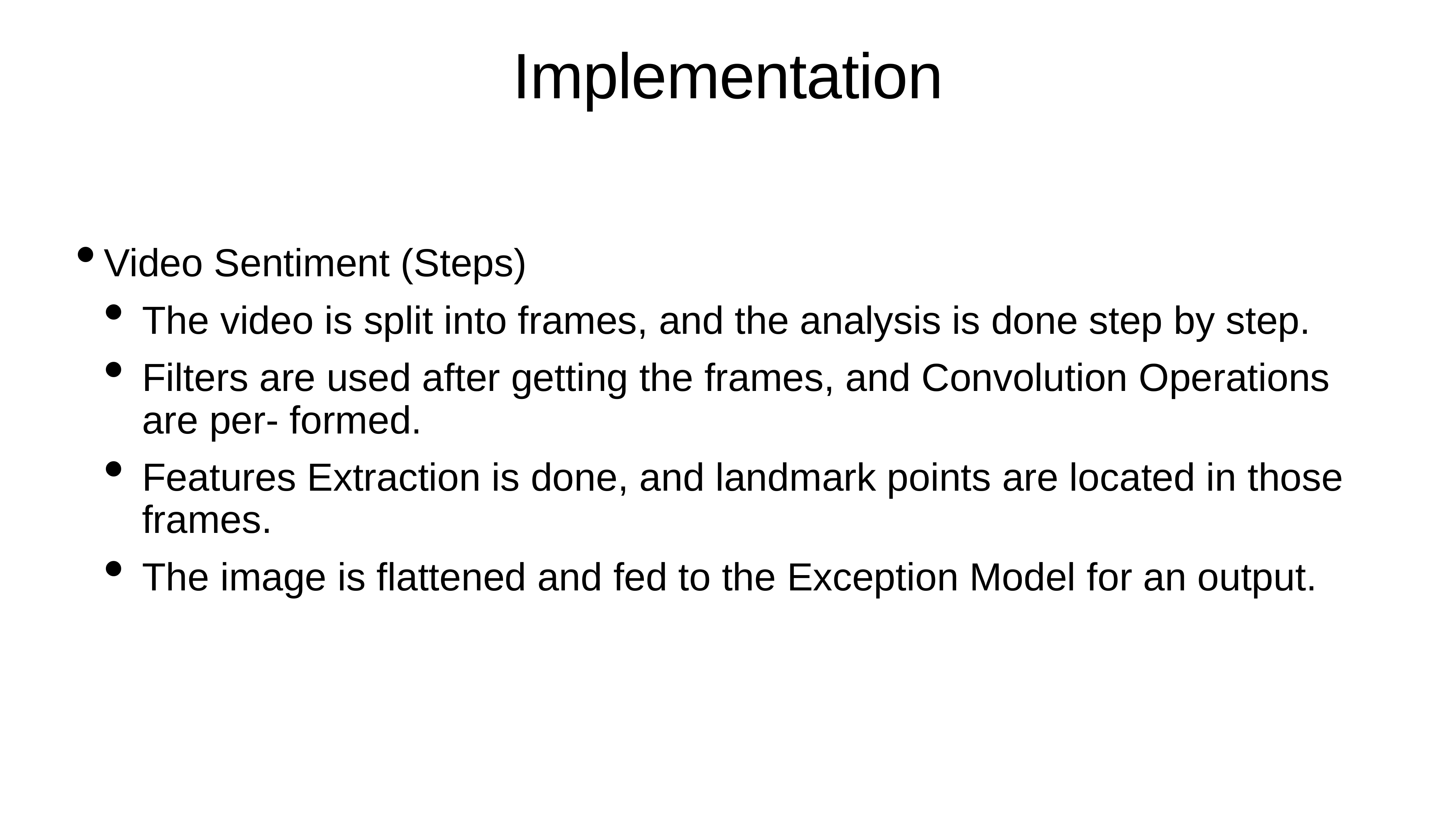

# Implementation
Video Sentiment (Steps)
The video is split into frames, and the analysis is done step by step.
Filters are used after getting the frames, and Convolution Operations are per- formed.
Features Extraction is done, and landmark points are located in those frames.
The image is flattened and fed to the Exception Model for an output.